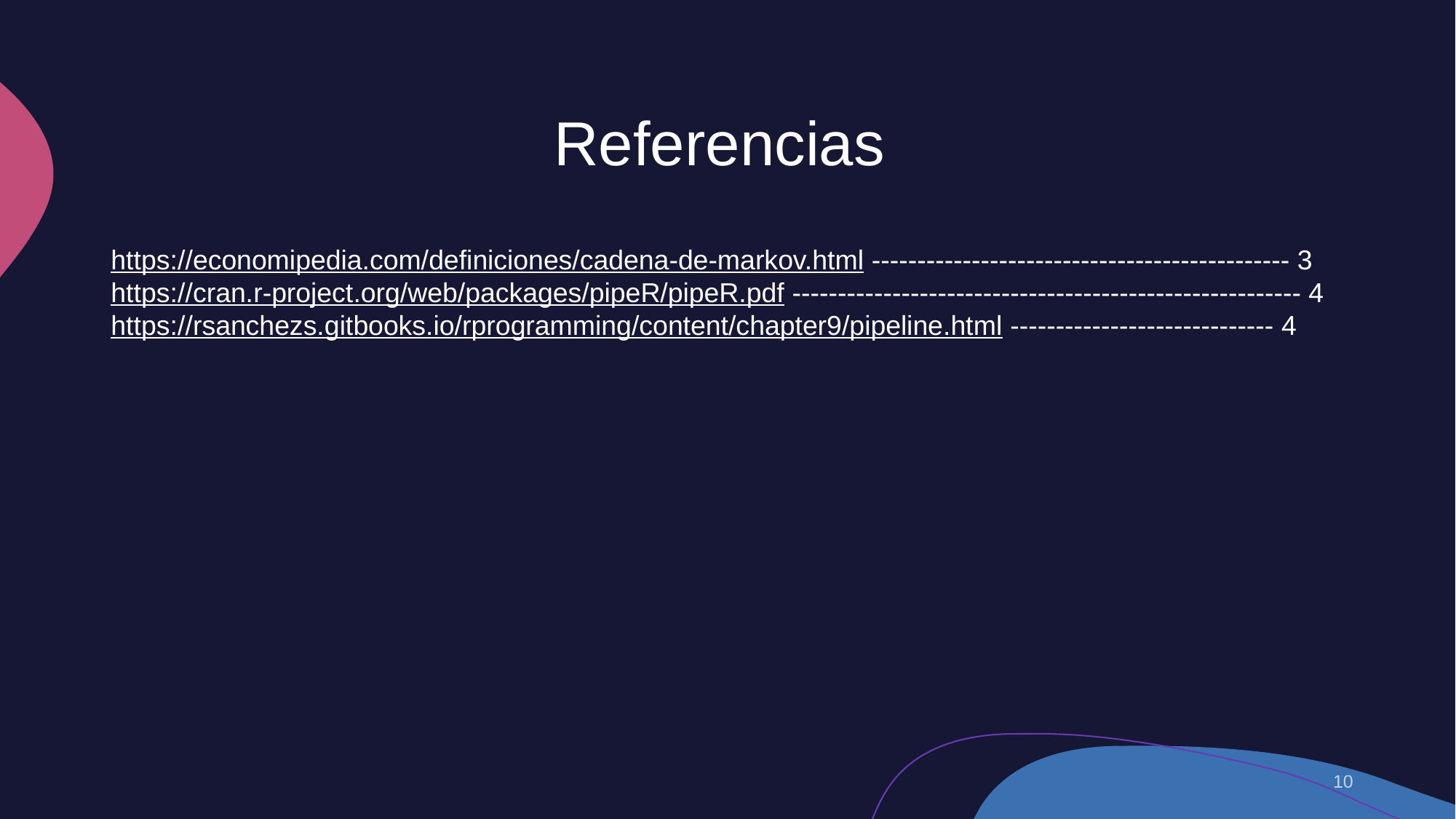

# Referencias
https://economipedia.com/definiciones/cadena-de-markov.html ---------------------------------------------- 3
https://cran.r-project.org/web/packages/pipeR/pipeR.pdf -------------------------------------------------------- 4
https://rsanchezs.gitbooks.io/rprogramming/content/chapter9/pipeline.html ----------------------------- 4
10